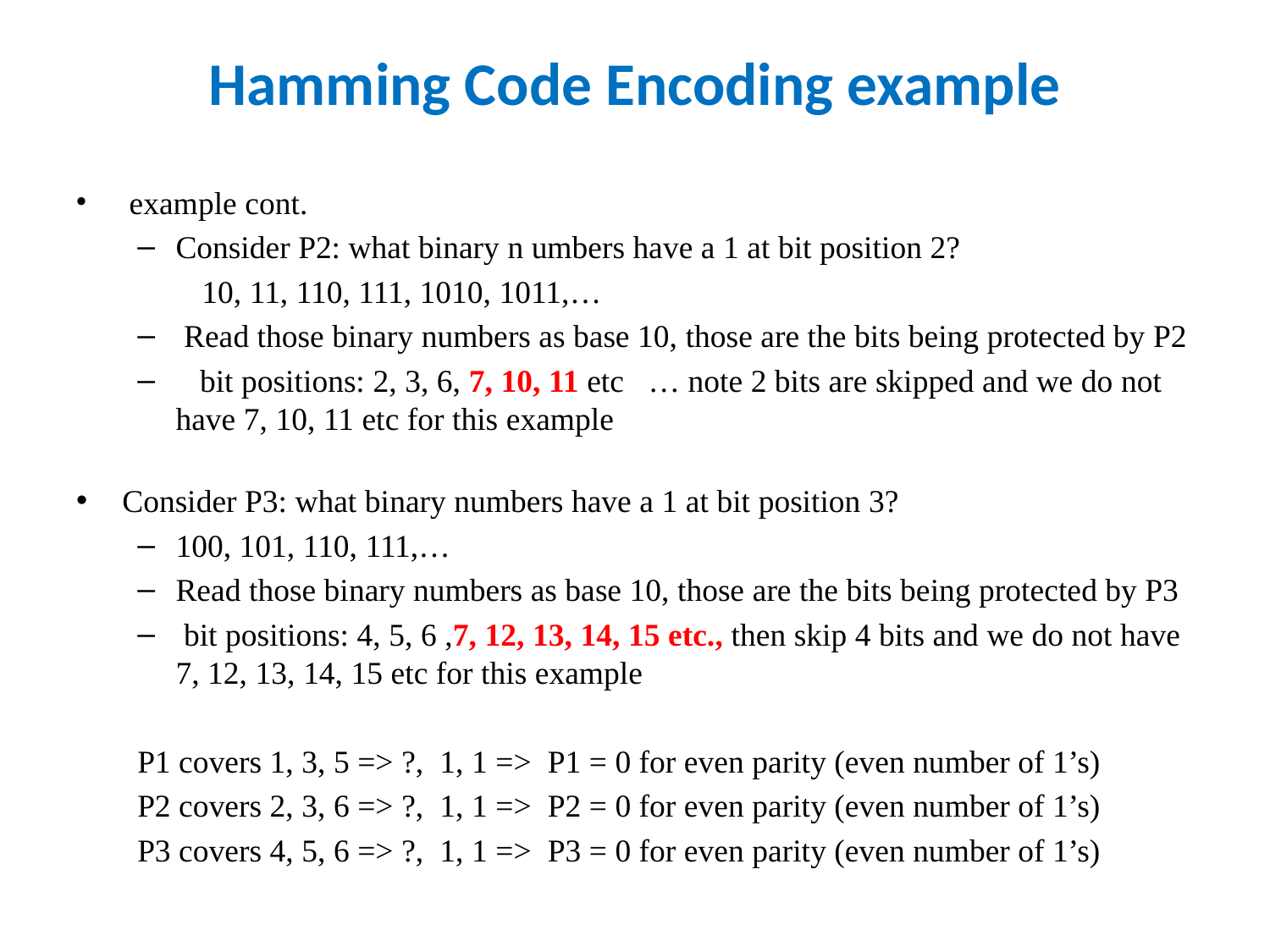

# Hamming Code Encoding example
 example cont.
Consider P2: what binary n umbers have a 1 at bit position 2?
        10, 11, 110, 111, 1010, 1011,…
 Read those binary numbers as base 10, those are the bits being protected by P2
   bit positions: 2, 3, 6, 7, 10, 11 etc   … note 2 bits are skipped and we do not  have 7, 10, 11 etc for this example
Consider P3: what binary numbers have a 1 at bit position 3?
100, 101, 110, 111,…
Read those binary numbers as base 10, those are the bits being protected by P3
 bit positions: 4, 5, 6 ,7, 12, 13, 14, 15 etc., then skip 4 bits and we do not have 7, 12, 13, 14, 15 etc for this example

P1 covers 1, 3, 5 => ?,  1, 1 =>  P1 = 0 for even parity (even number of 1’s)
P2 covers 2, 3, 6 => ?,  1, 1 =>  P2 = 0 for even parity (even number of 1’s)
P3 covers 4, 5, 6 => ?,  1, 1 =>  P3 = 0 for even parity (even number of 1’s)